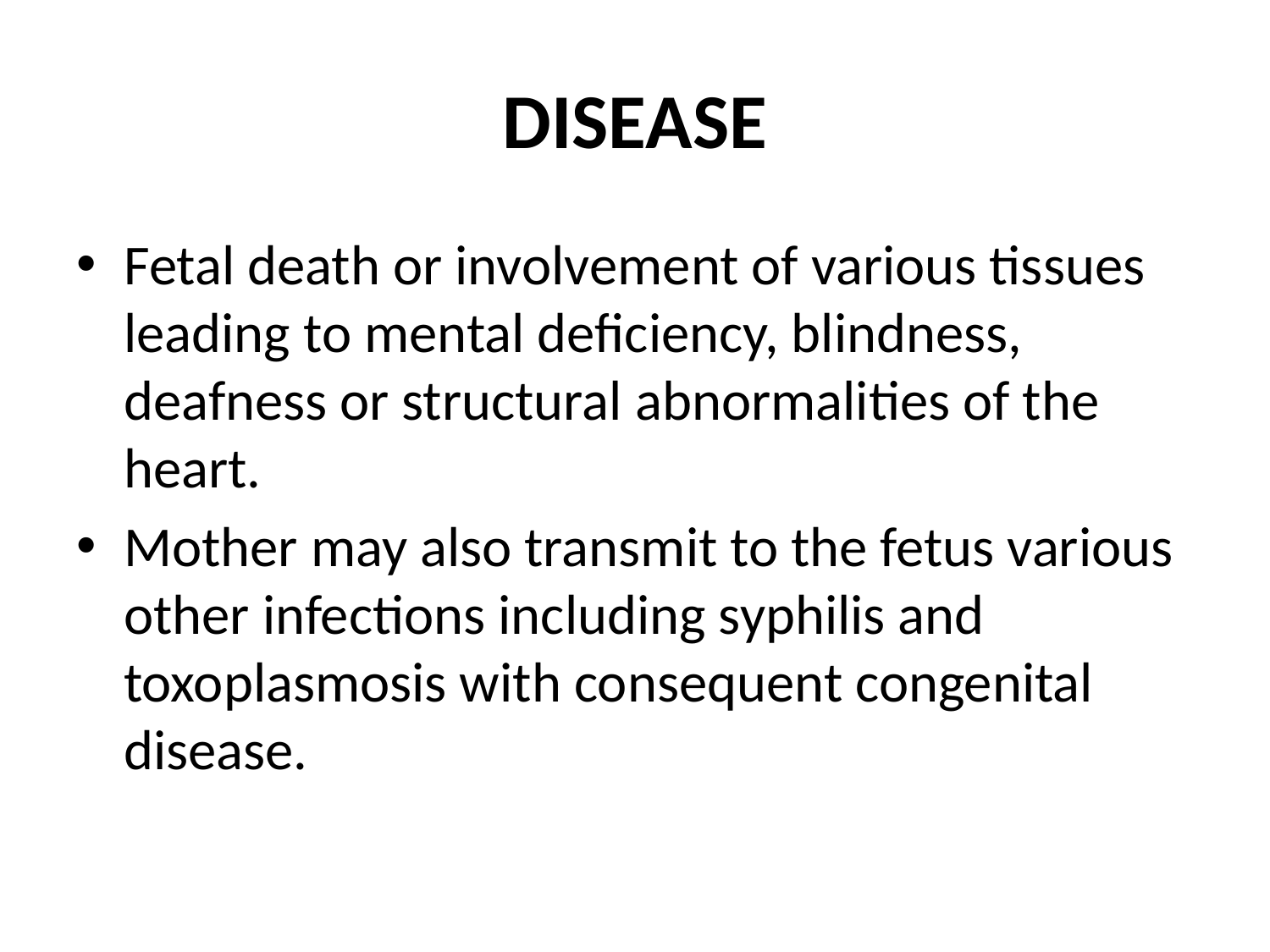

# DISEASE
Fetal death or involvement of various tissues leading to mental deficiency, blindness, deafness or structural abnormalities of the heart.
Mother may also transmit to the fetus various other infections including syphilis and toxoplasmosis with consequent congenital disease.